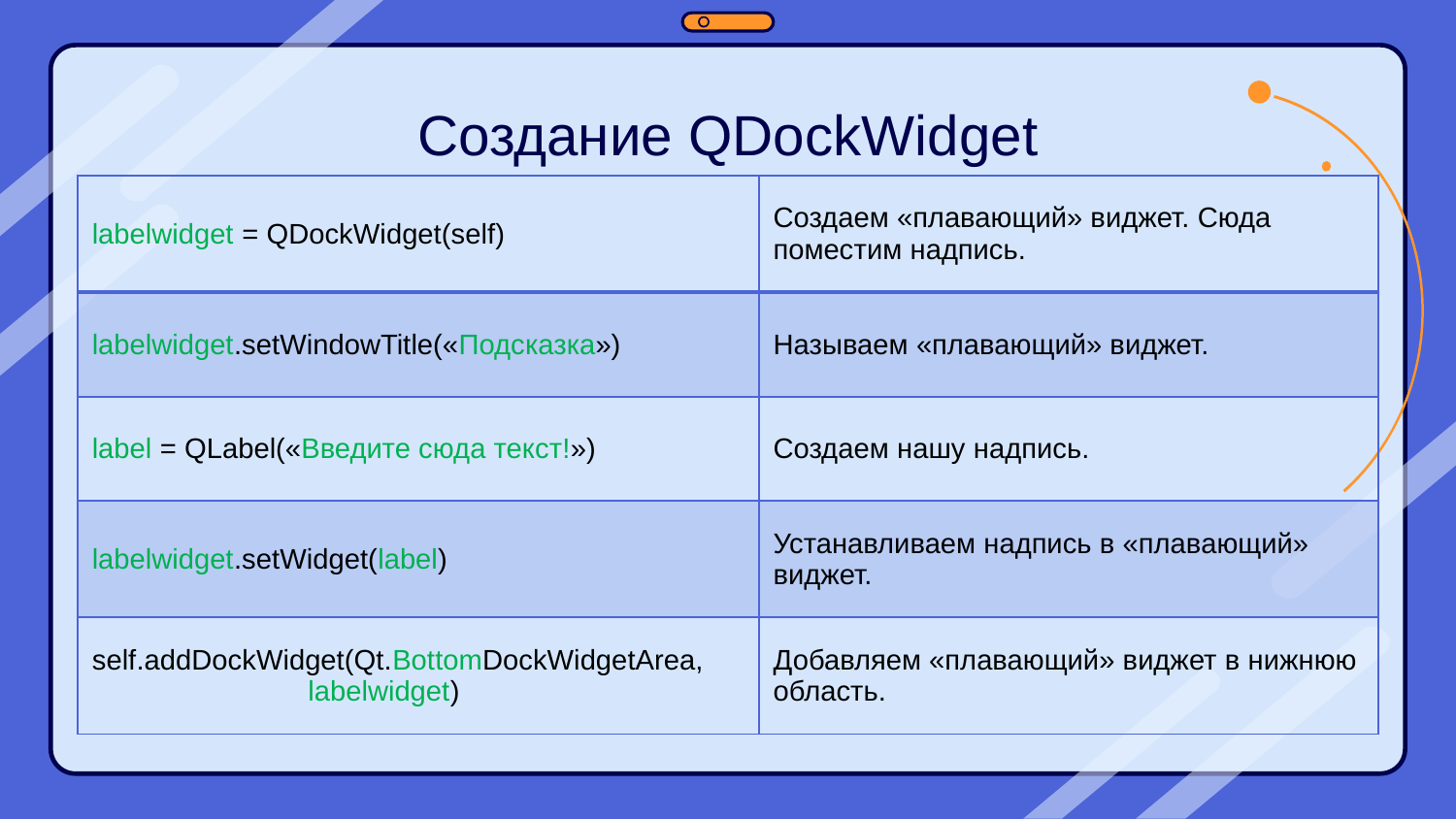

# Создание QDockWidget
| labelwidget = QDockWidget(self) | Создаем «плавающий» виджет. Сюда поместим надпись. |
| --- | --- |
| labelwidget.setWindowTitle(«Подсказка») | Называем «плавающий» виджет. |
| label = QLabel(«Введите сюда текст!») | Создаем нашу надпись. |
| labelwidget.setWidget(label) | Устанавливаем надпись в «плавающий» виджет. |
| self.addDockWidget(Qt.BottomDockWidgetArea, labelwidget) | Добавляем «плавающий» виджет в нижнюю область. |